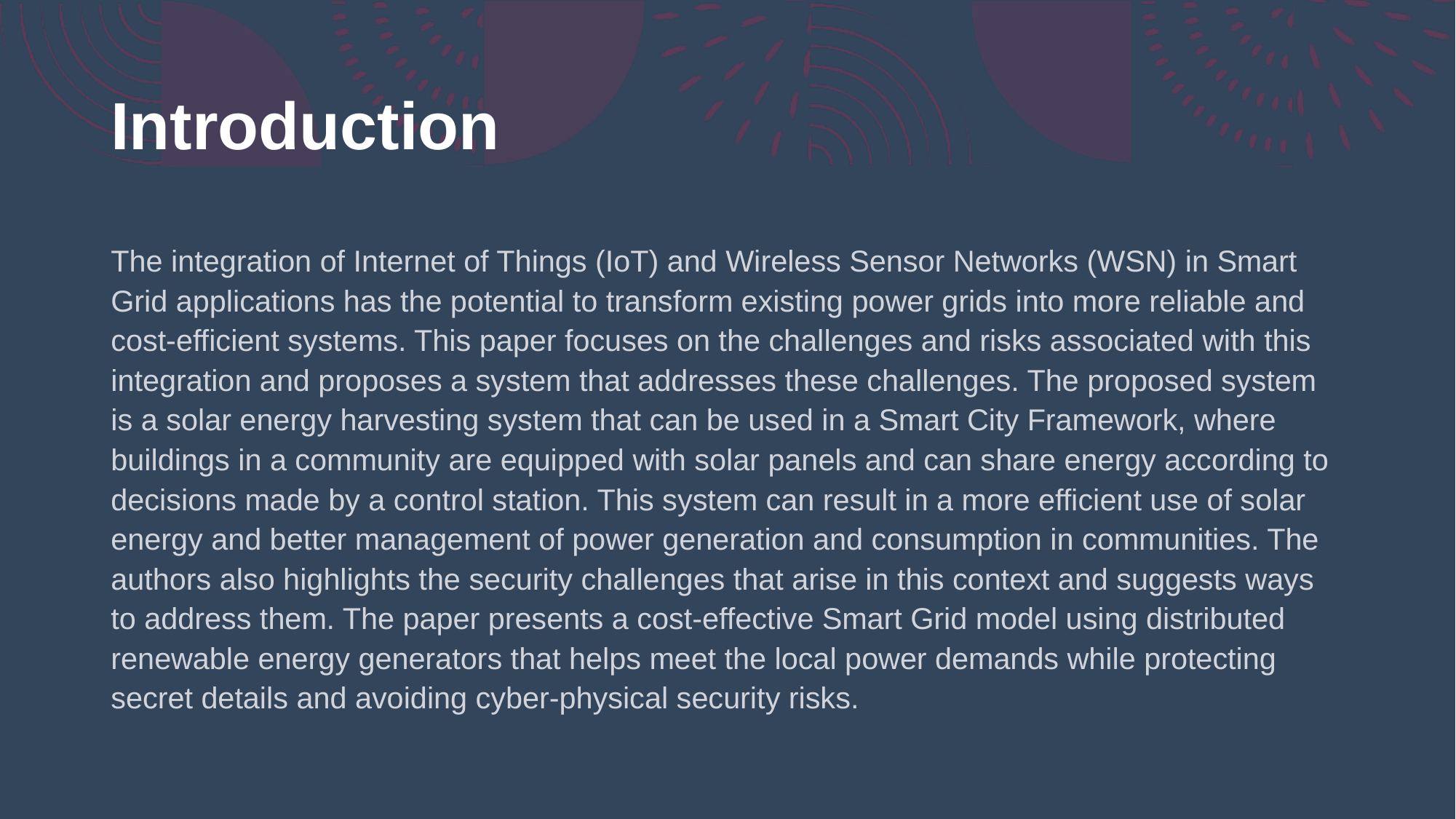

# Introduction
The integration of Internet of Things (IoT) and Wireless Sensor Networks (WSN) in Smart Grid applications has the potential to transform existing power grids into more reliable and cost-efficient systems. This paper focuses on the challenges and risks associated with this integration and proposes a system that addresses these challenges. The proposed system is a solar energy harvesting system that can be used in a Smart City Framework, where buildings in a community are equipped with solar panels and can share energy according to decisions made by a control station. This system can result in a more efficient use of solar energy and better management of power generation and consumption in communities. The authors also highlights the security challenges that arise in this context and suggests ways to address them. The paper presents a cost-effective Smart Grid model using distributed renewable energy generators that helps meet the local power demands while protecting secret details and avoiding cyber-physical security risks.